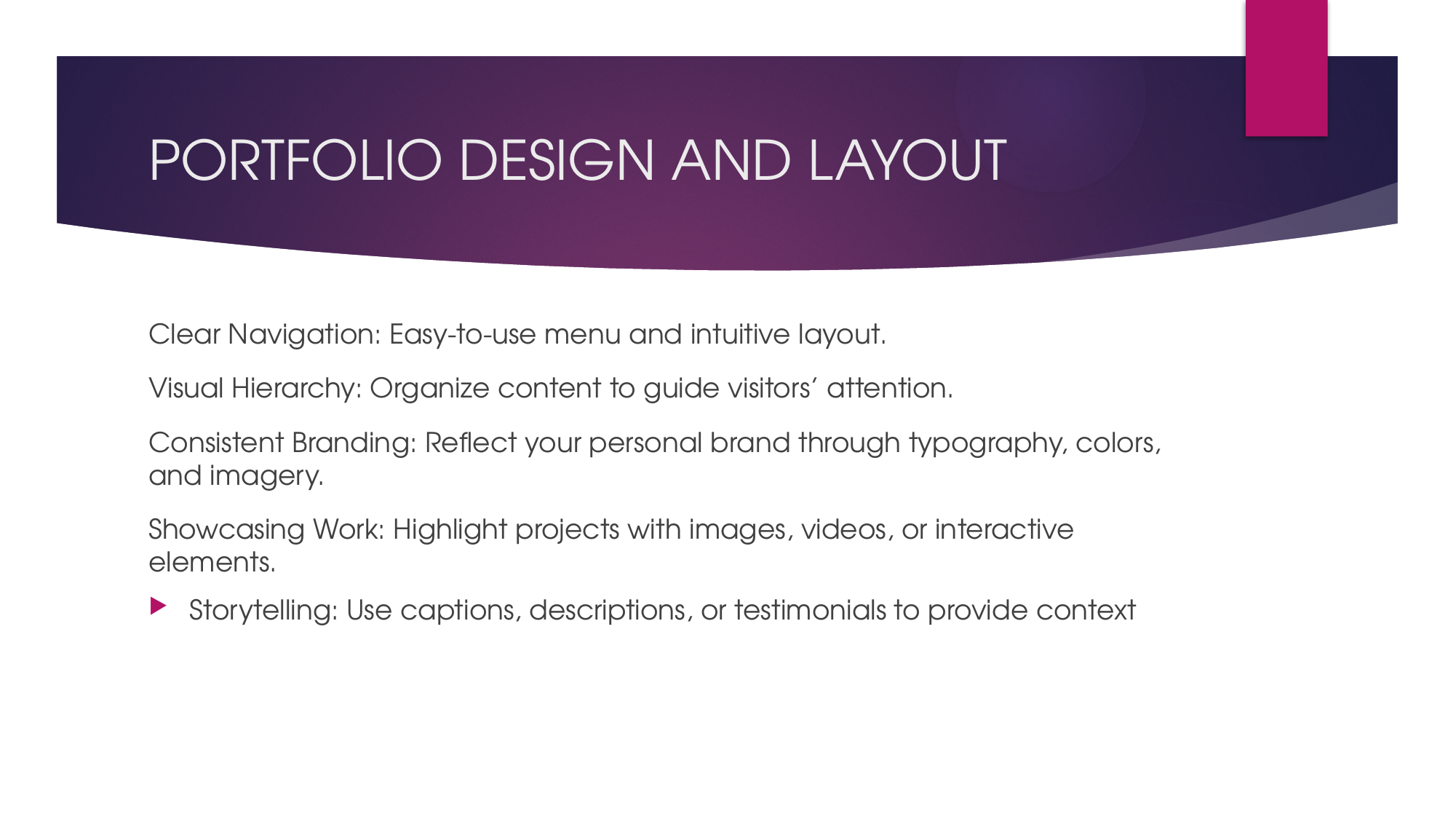

# PORTFOLIO DESIGN AND LAYOUT
Clear Navigation: Easy-to-use menu and intuitive layout.
Visual Hierarchy: Organize content to guide visitors’ attention.
Consistent Branding: Reflect your personal brand through typography, colors, and imagery.
Showcasing Work: Highlight projects with images, videos, or interactive elements.
Storytelling: Use captions, descriptions, or testimonials to provide context